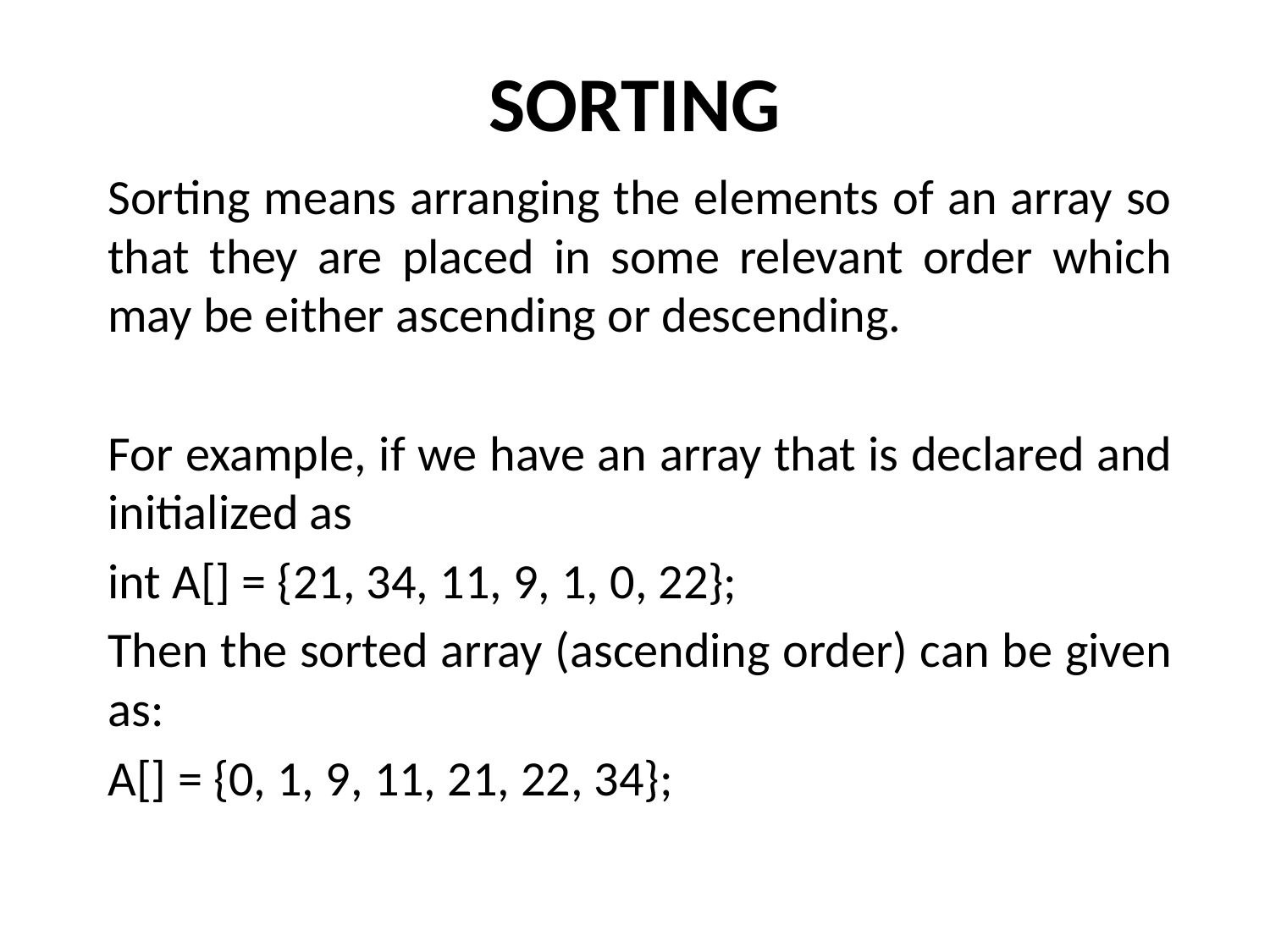

# SORTING
Sorting means arranging the elements of an array so that they are placed in some relevant order which may be either ascending or descending.

For example, if we have an array that is declared and initialized as
int A[] = {21, 34, 11, 9, 1, 0, 22};
Then the sorted array (ascending order) can be given as:
A[] = {0, 1, 9, 11, 21, 22, 34};